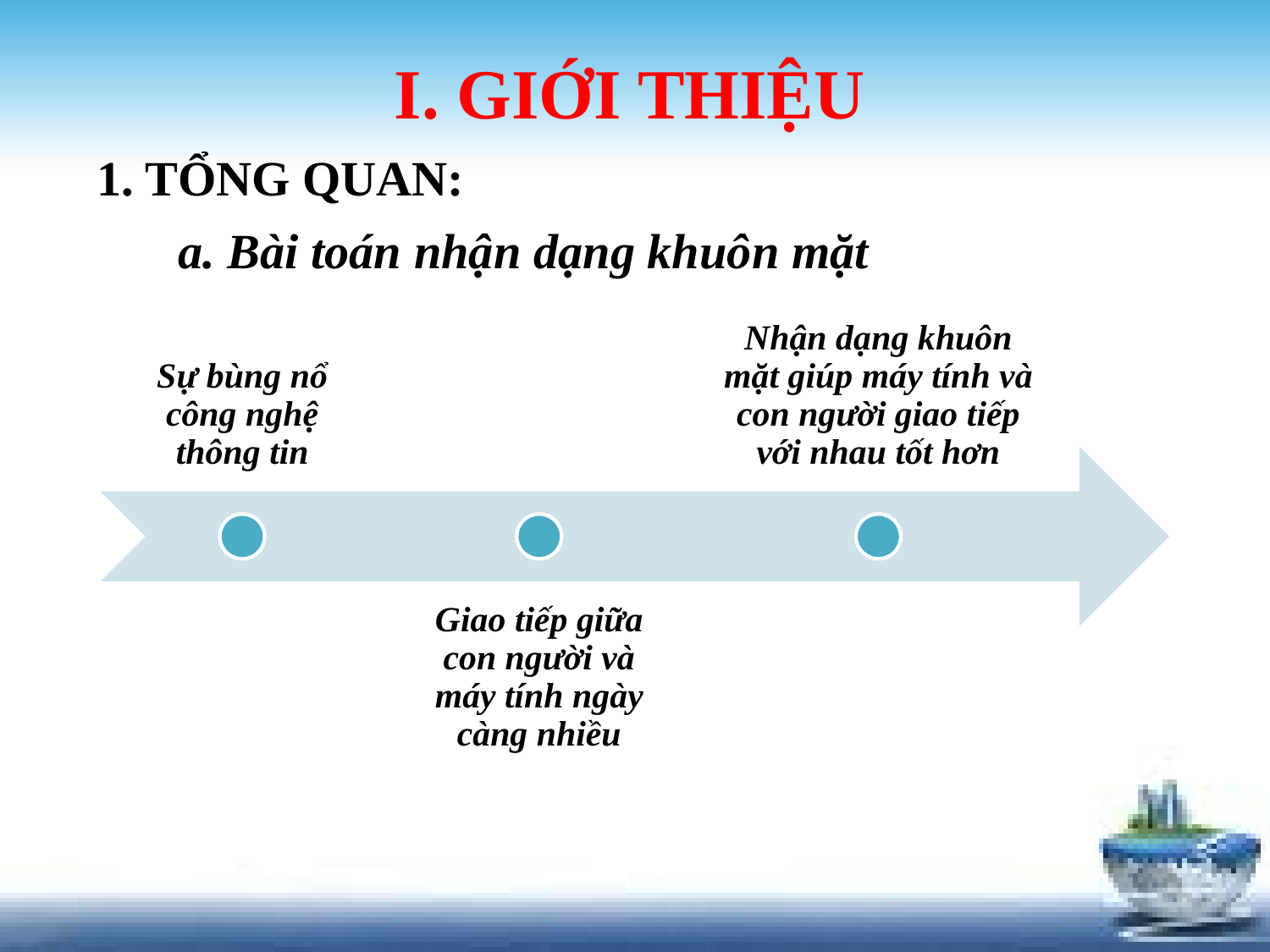

I. GIỚI THIỆU
1. TỔNG QUAN:
a. Bài toán nhận dạng khuôn mặt
Sự bùng nổ công nghệ thông tin
Nhận dạng khuôn mặt giúp máy tính và con người giao tiếp với nhau tốt hơn

Giao tiếp giữa con người và máy tính ngày càng nhiều